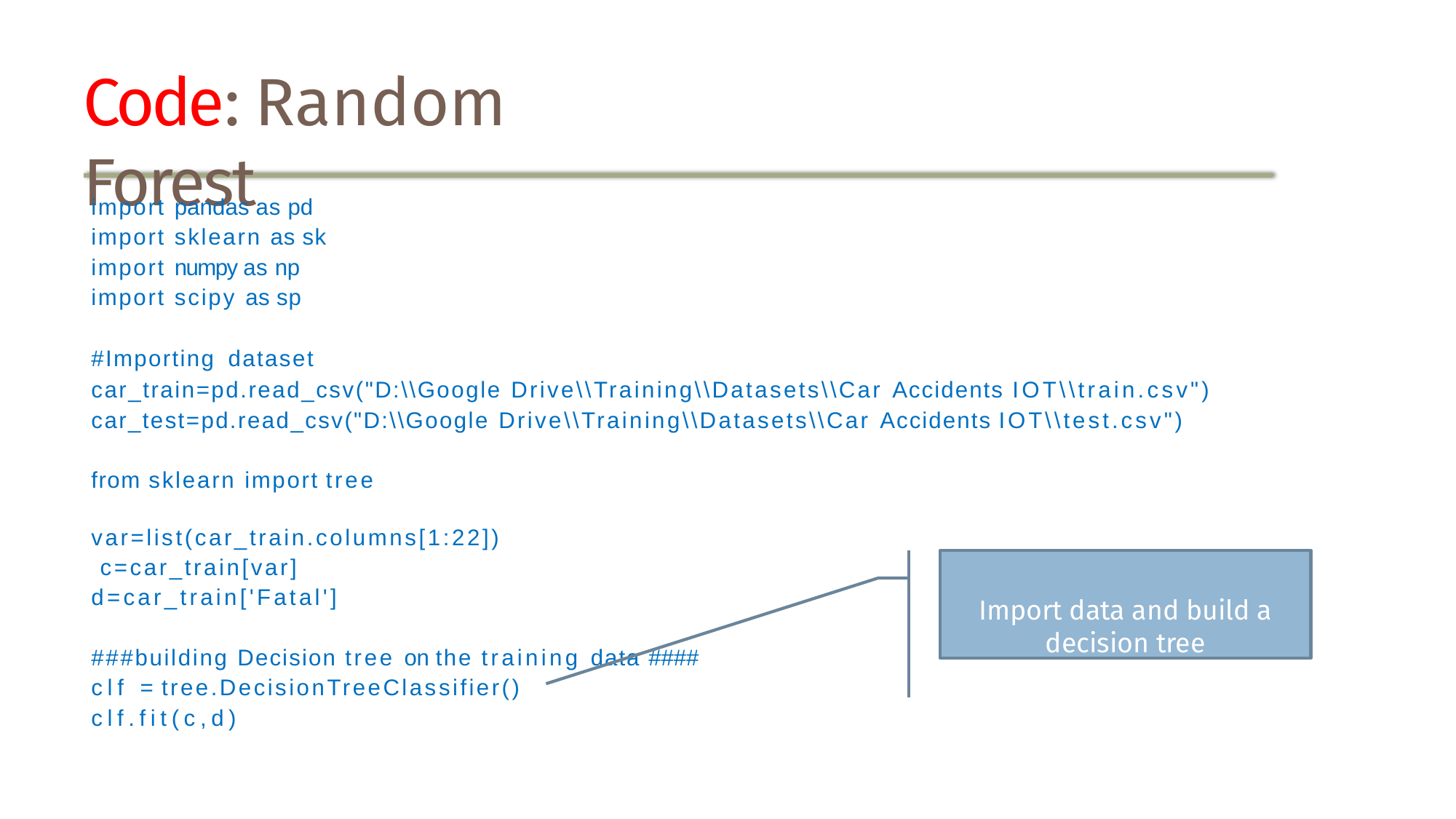

# Code: Random Forest
import pandas as pd  import sklearn as sk  import numpy as np  import scipy as sp

#Importing dataset
car_train=pd.read_csv("D:\\Google Drive\\Training\\Datasets\\Car Accidents IOT\\train.csv")  car_test=pd.read_csv("D:\\Google Drive\\Training\\Datasets\\Car Accidents IOT\\test.csv")

from sklearn import tree
var=list(car_train.columns[1:22])  c=car_train[var]  d=car_train['Fatal']

Import data and build a
decision tree
###building Decision tree on the training data ####  clf = tree.DecisionTreeClassifier()
clf.fit(c,d)